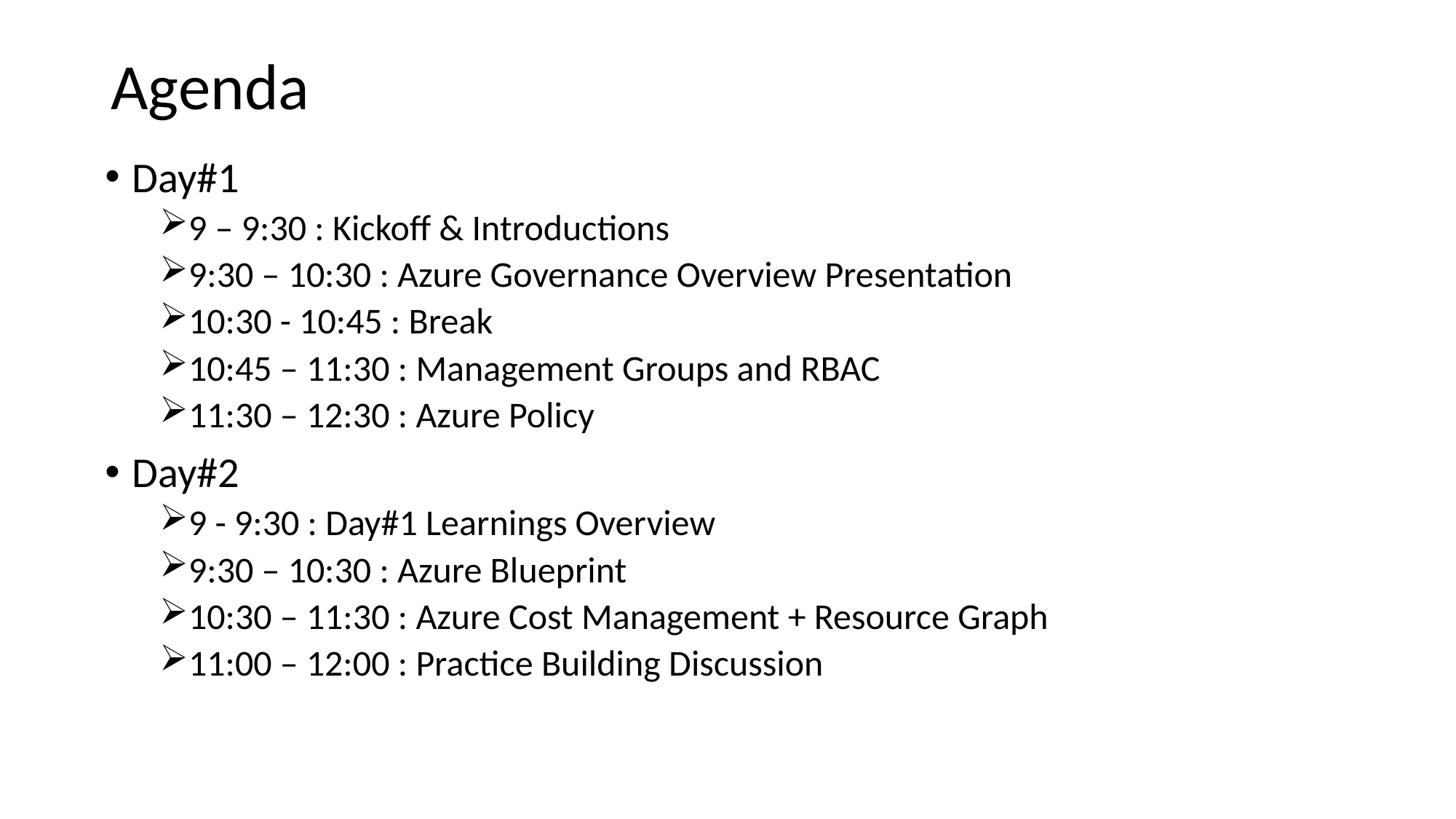

# Agenda
Day#1
9 – 9:30 : Kickoff & Introductions
9:30 – 10:30 : Azure Governance Overview Presentation
10:30 - 10:45 : Break
10:45 – 11:30 : Management Groups and RBAC
11:30 – 12:30 : Azure Policy
Day#2
9 - 9:30 : Day#1 Learnings Overview
9:30 – 10:30 : Azure Blueprint
10:30 – 11:30 : Azure Cost Management + Resource Graph
11:00 – 12:00 : Practice Building Discussion